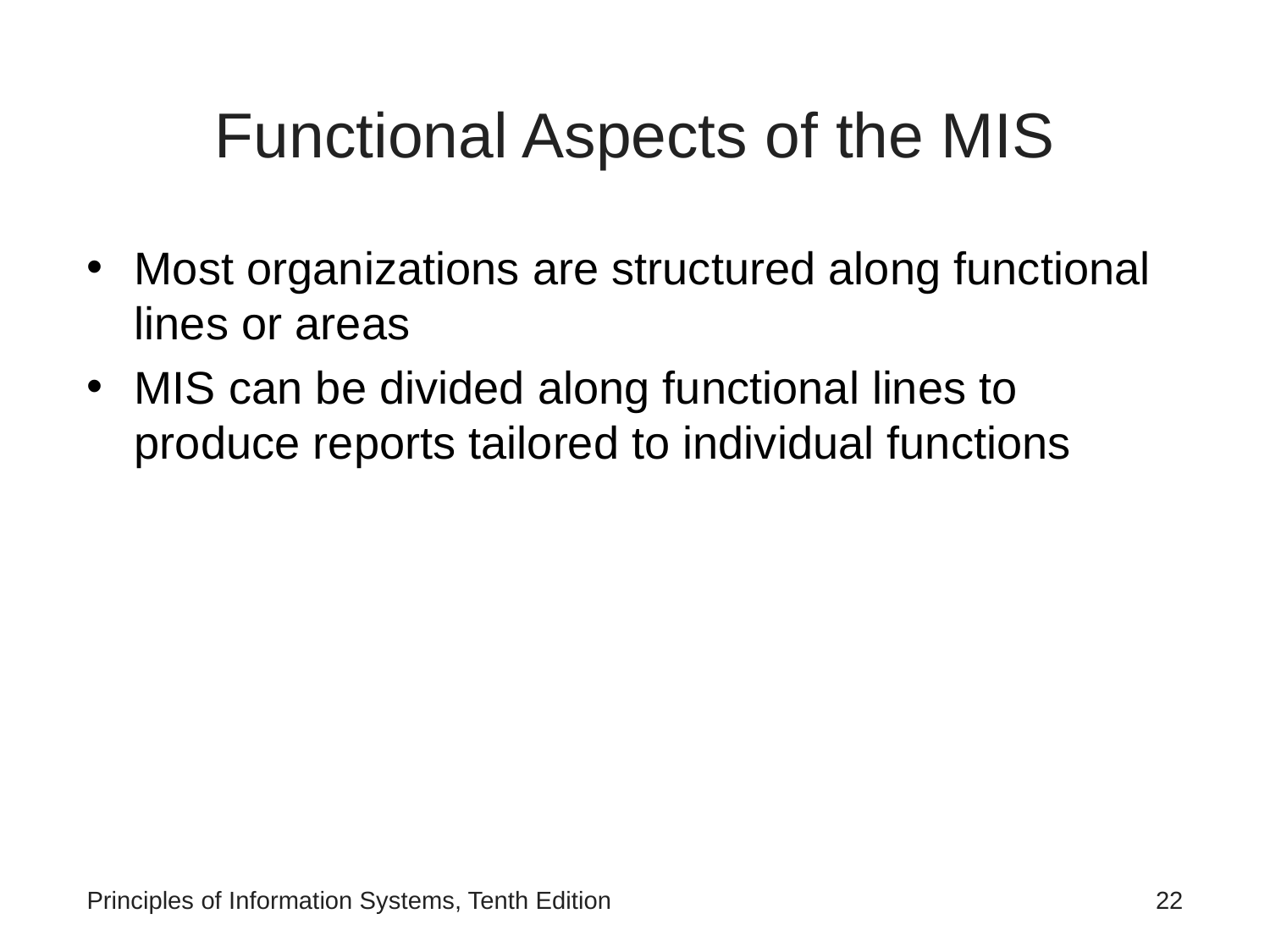

# Functional Aspects of the MIS
Most organizations are structured along functional lines or areas
MIS can be divided along functional lines to produce reports tailored to individual functions

Principles of Information Systems, Tenth Edition
22